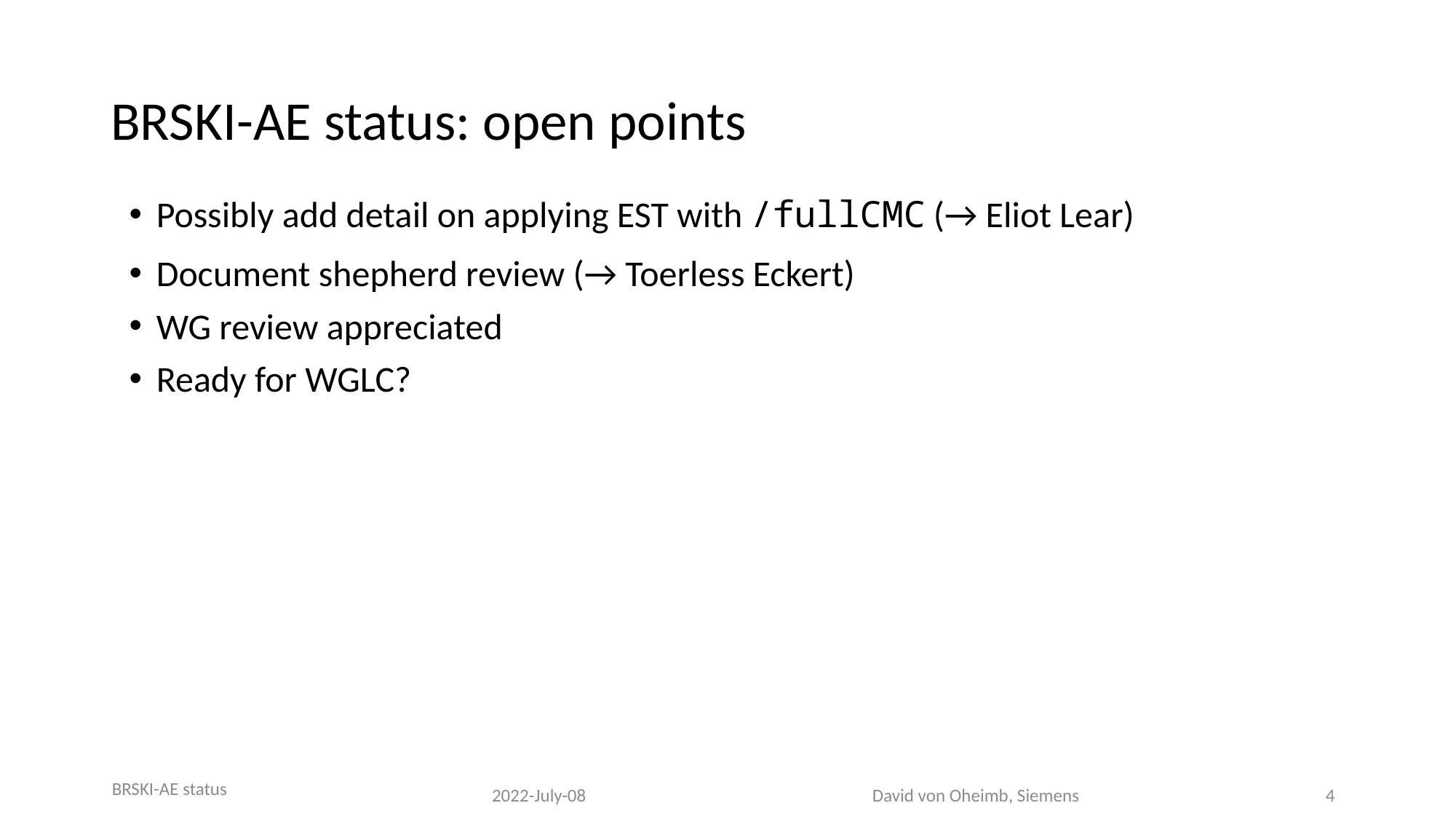

BRSKI-AE status: open points
Possibly add detail on applying EST with /fullCMC (→ Eliot Lear)
Document shepherd review (→ Toerless Eckert)
WG review appreciated
Ready for WGLC?